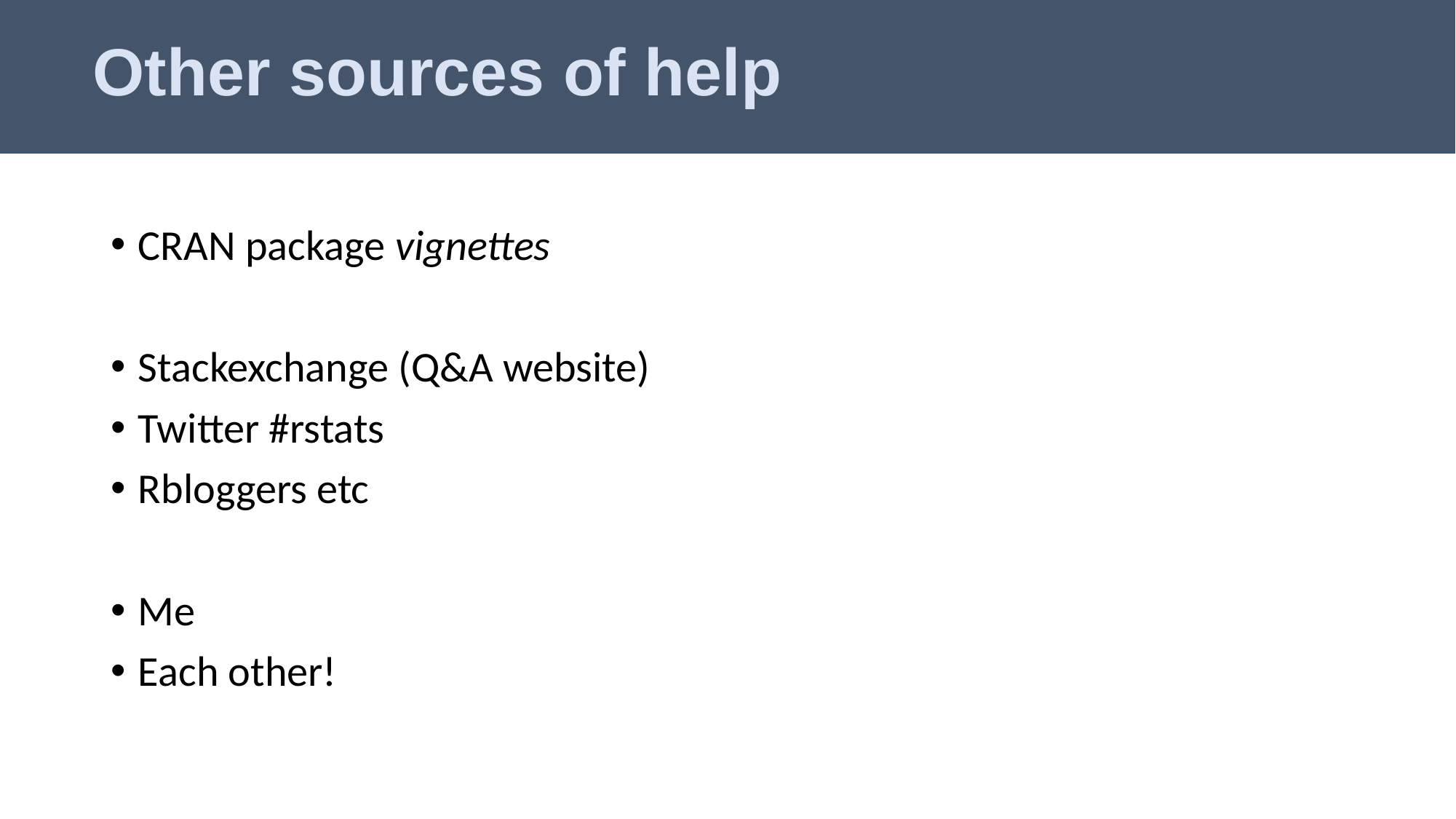

# Other sources of help
CRAN package vignettes

Stackexchange (Q&A website)
Twitter #rstats
Rbloggers etc

Me
Each other!